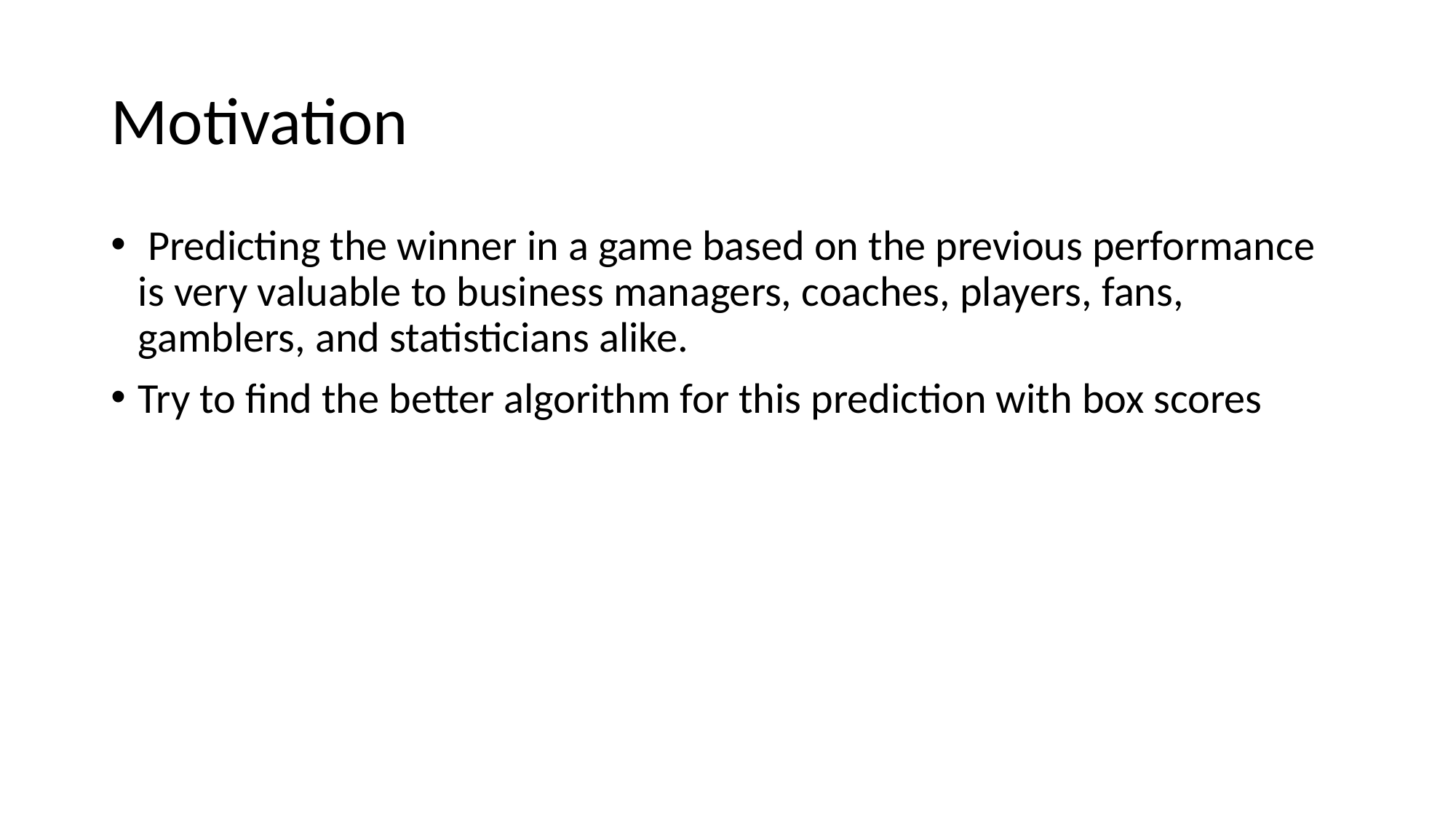

# Motivation
 Predicting the winner in a game based on the previous performance is very valuable to business managers, coaches, players, fans, gamblers, and statisticians alike.
Try to find the better algorithm for this prediction with box scores